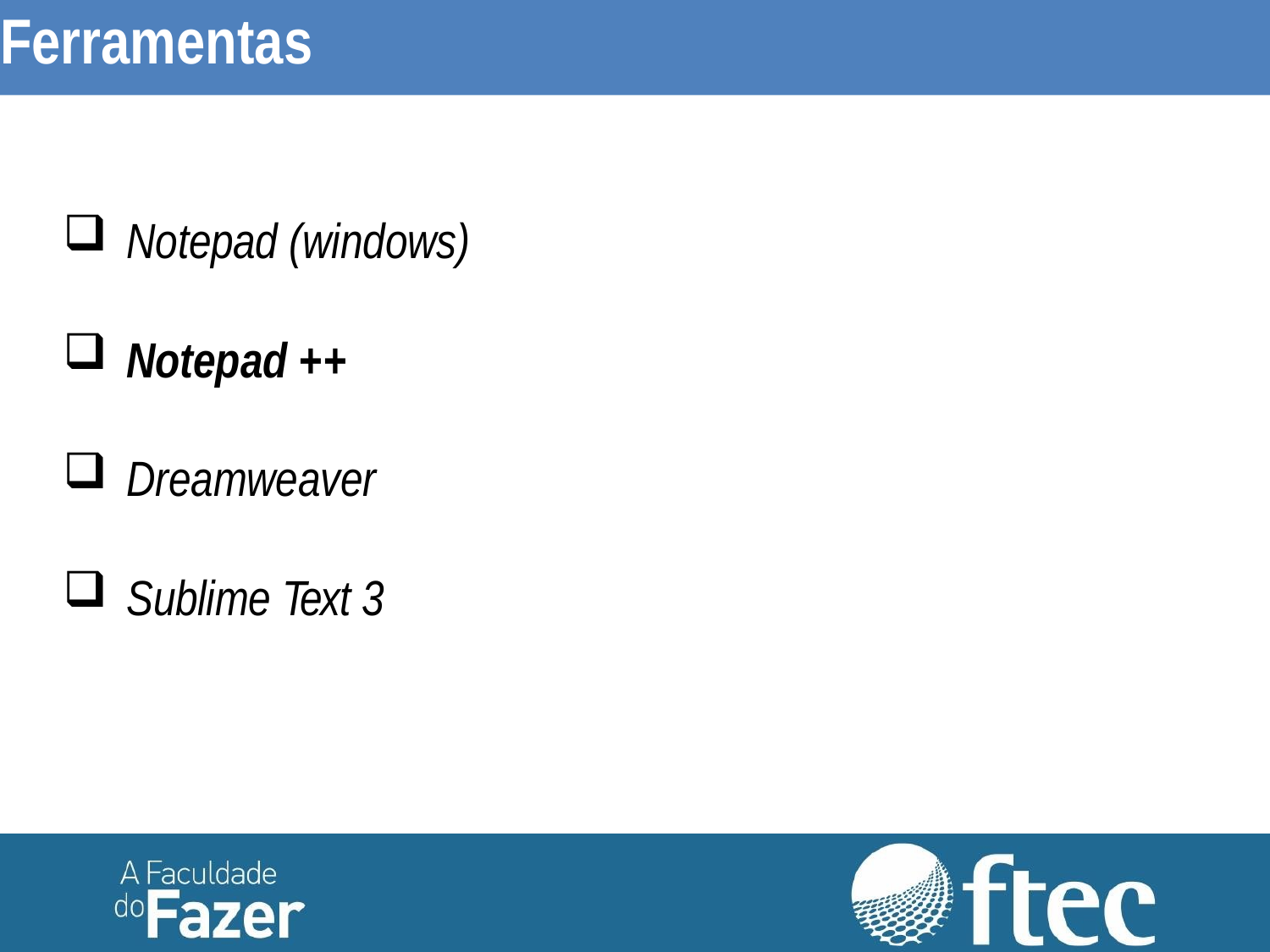

Ferramentas

Notepad (windows)

Notepad ++

Dreamweaver

Sublime Text 3